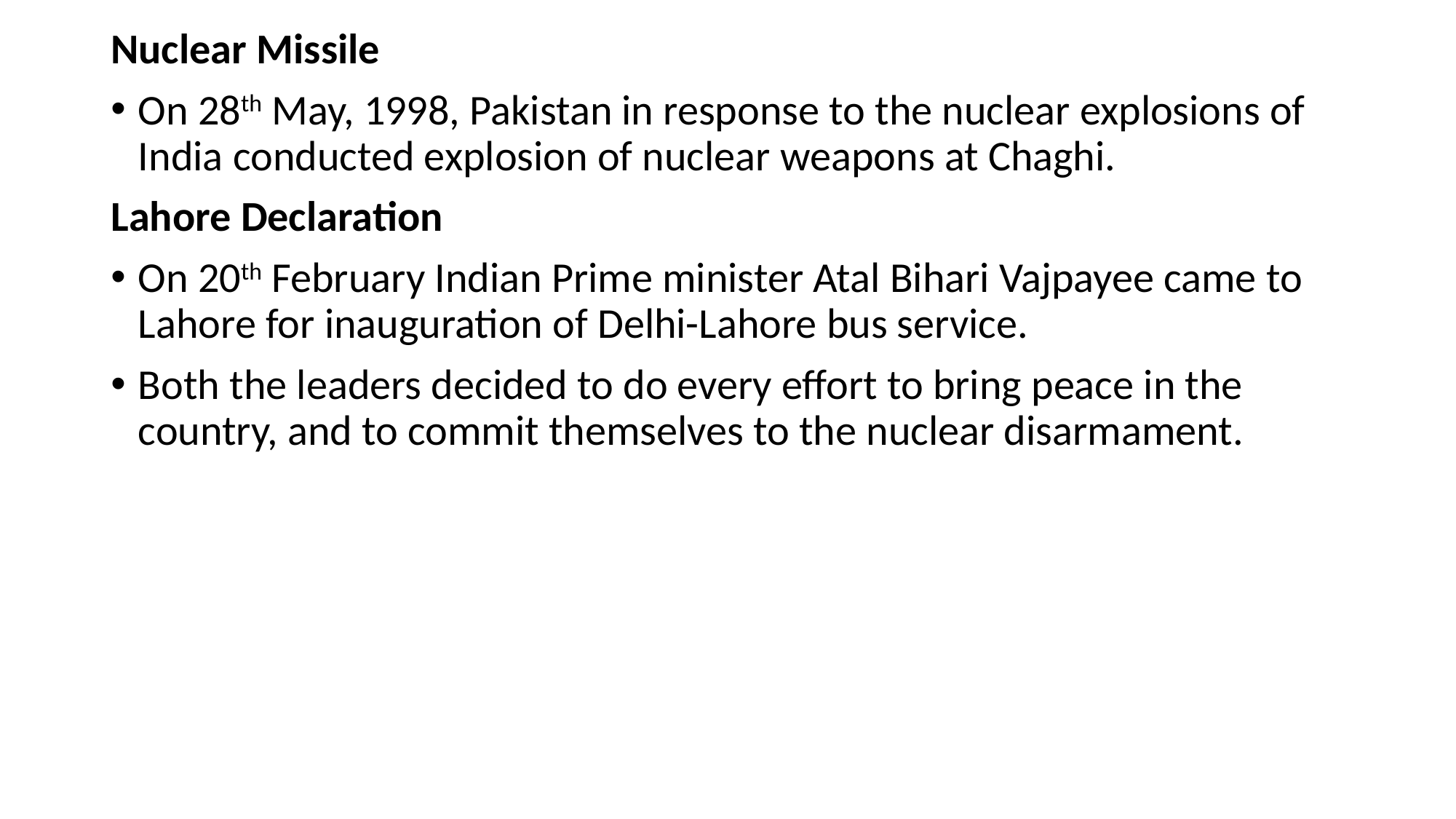

Nuclear Missile
On 28th May, 1998, Pakistan in response to the nuclear explosions of India conducted explosion of nuclear weapons at Chaghi.
Lahore Declaration
On 20th February Indian Prime minister Atal Bihari Vajpayee came to Lahore for inauguration of Delhi-Lahore bus service.
Both the leaders decided to do every effort to bring peace in the country, and to commit themselves to the nuclear disarmament.